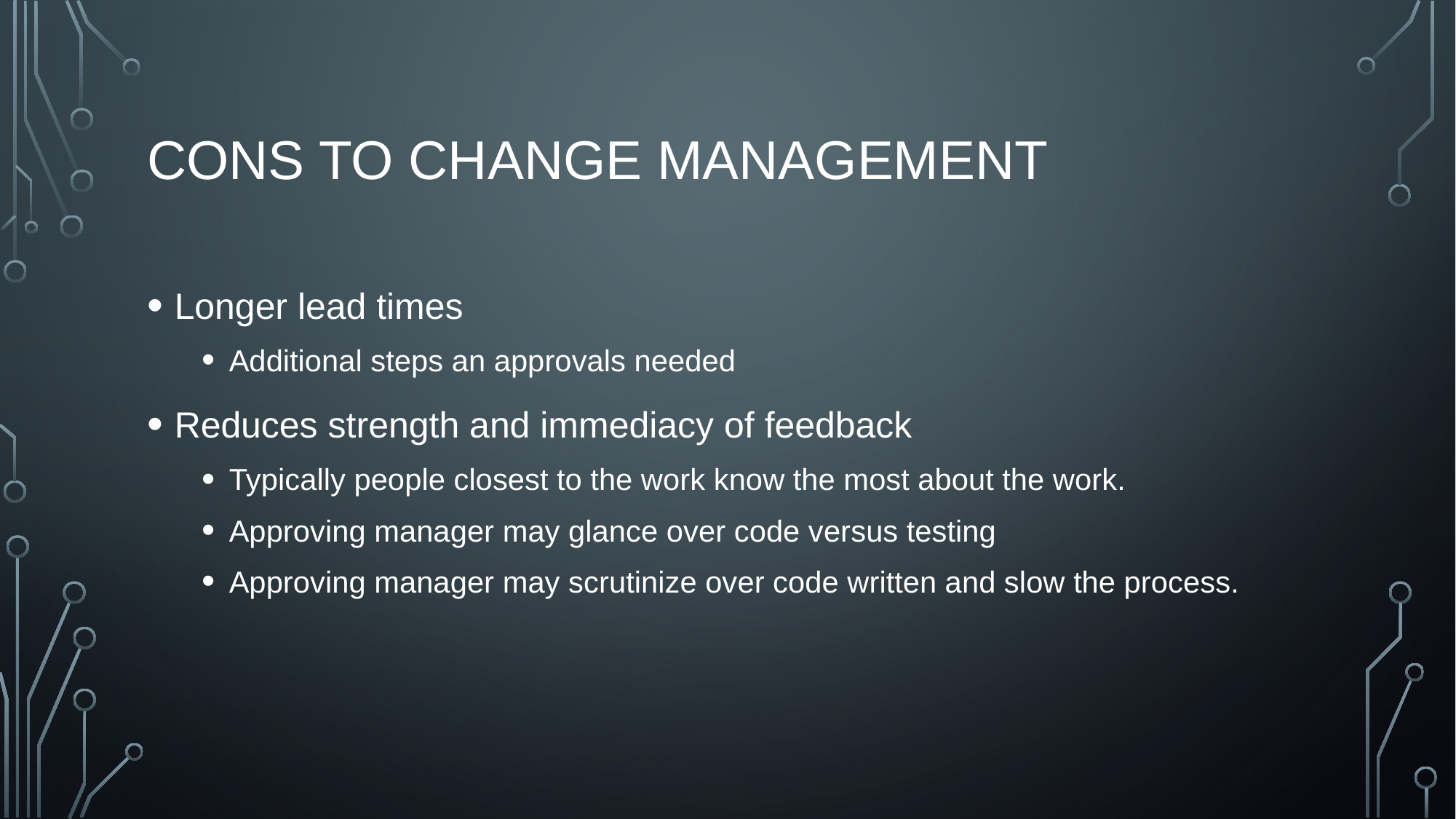

# Cons to Change Management
Longer lead times
Additional steps an approvals needed
Reduces strength and immediacy of feedback
Typically people closest to the work know the most about the work.
Approving manager may glance over code versus testing
Approving manager may scrutinize over code written and slow the process.